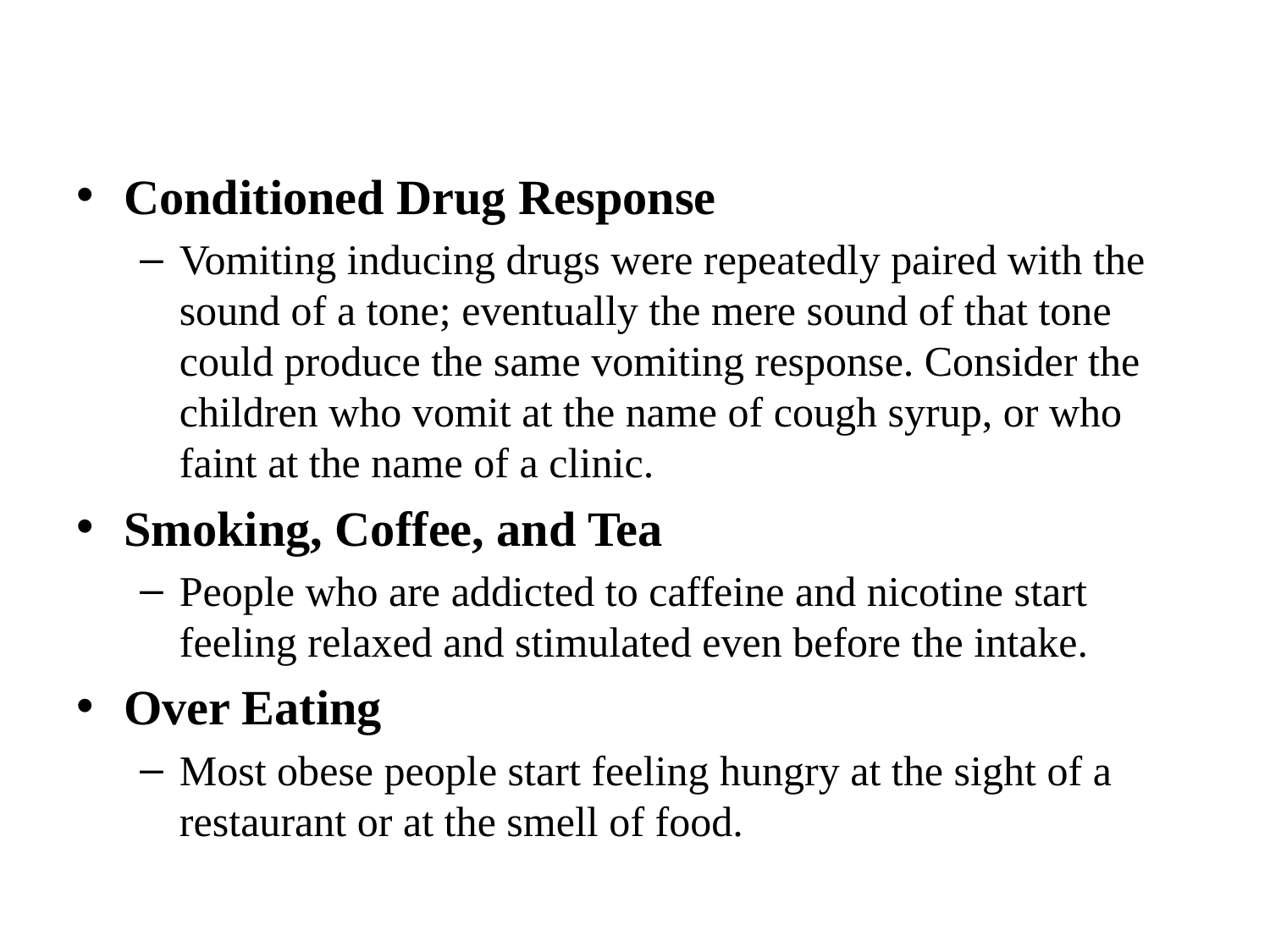

# Conditioned Drug Response
Vomiting inducing drugs were repeatedly paired with the sound of a tone; eventually the mere sound of that tone could produce the same vomiting response. Consider the children who vomit at the name of cough syrup, or who faint at the name of a clinic.
Smoking, Coffee, and Tea
People who are addicted to caffeine and nicotine start feeling relaxed and stimulated even before the intake.
Over Eating
Most obese people start feeling hungry at the sight of a restaurant or at the smell of food.